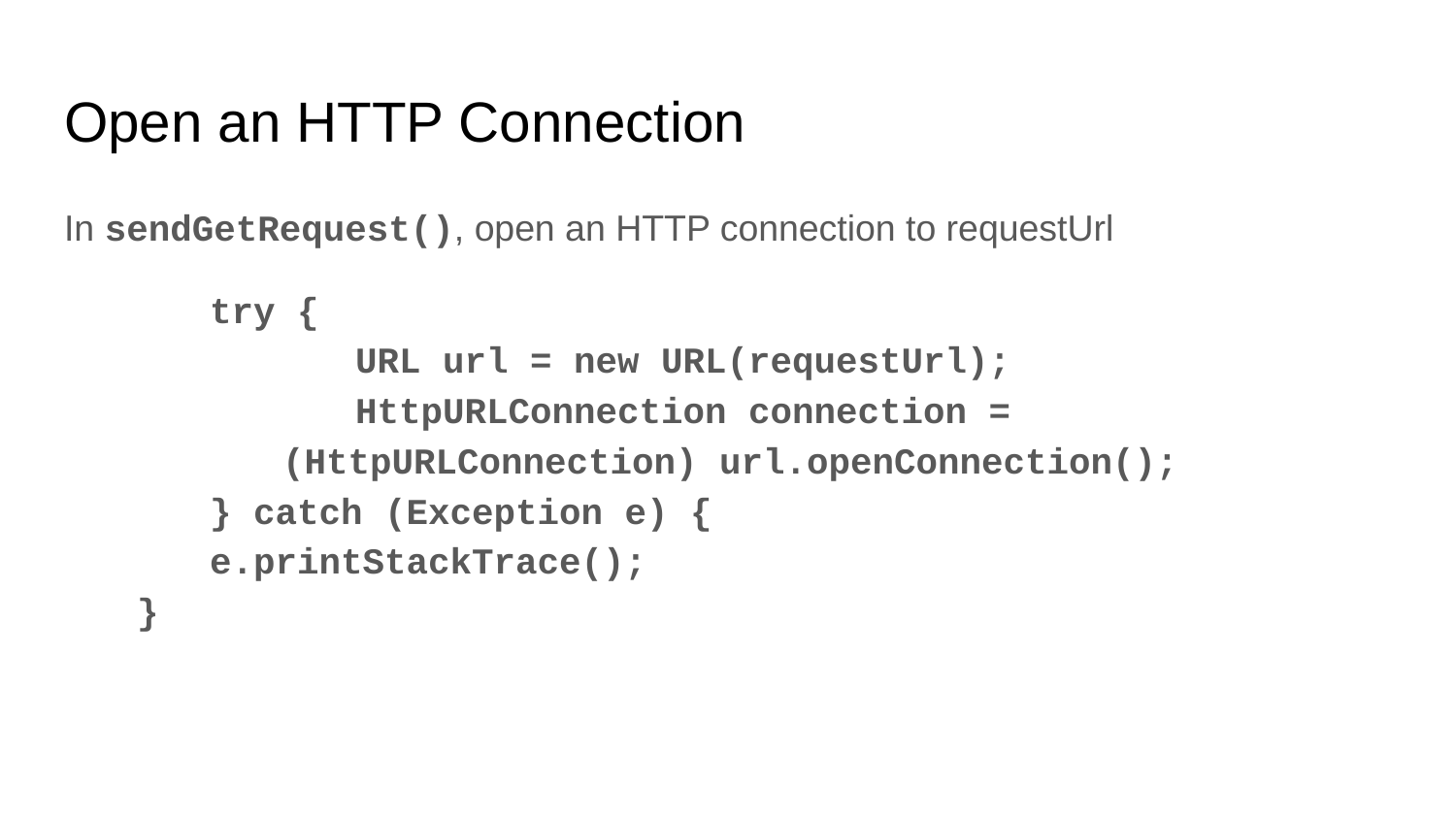

# Open an HTTP Connection
In sendGetRequest(), open an HTTP connection to requestUrl
	try {
		URL url = new URL(requestUrl);
		HttpURLConnection connection =
(HttpURLConnection) url.openConnection();
	} catch (Exception e) {
e.printStackTrace();
}